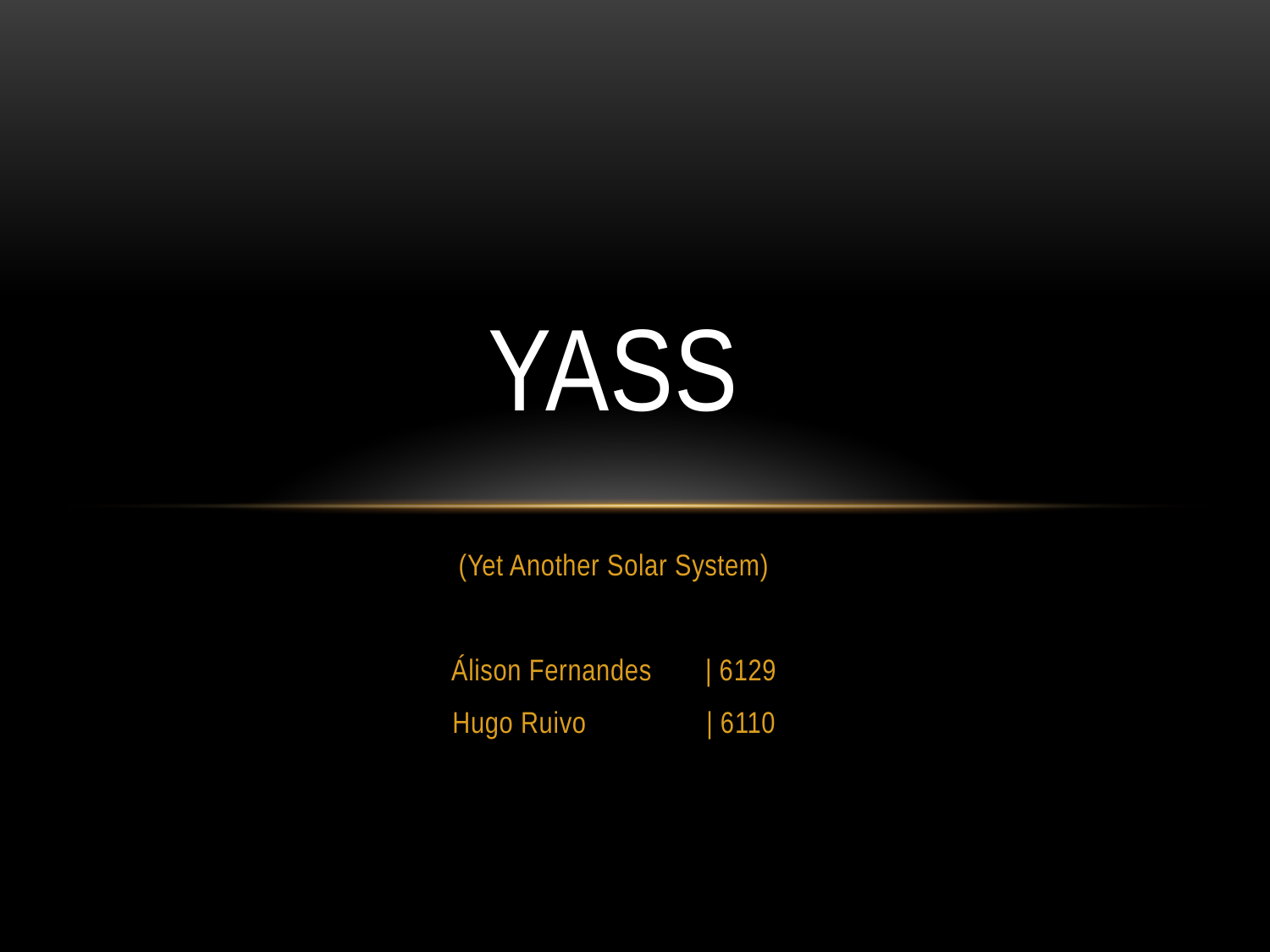

# YASS
(Yet Another Solar System)

Álison Fernandes 	| 6129
Hugo Ruivo 	| 6110